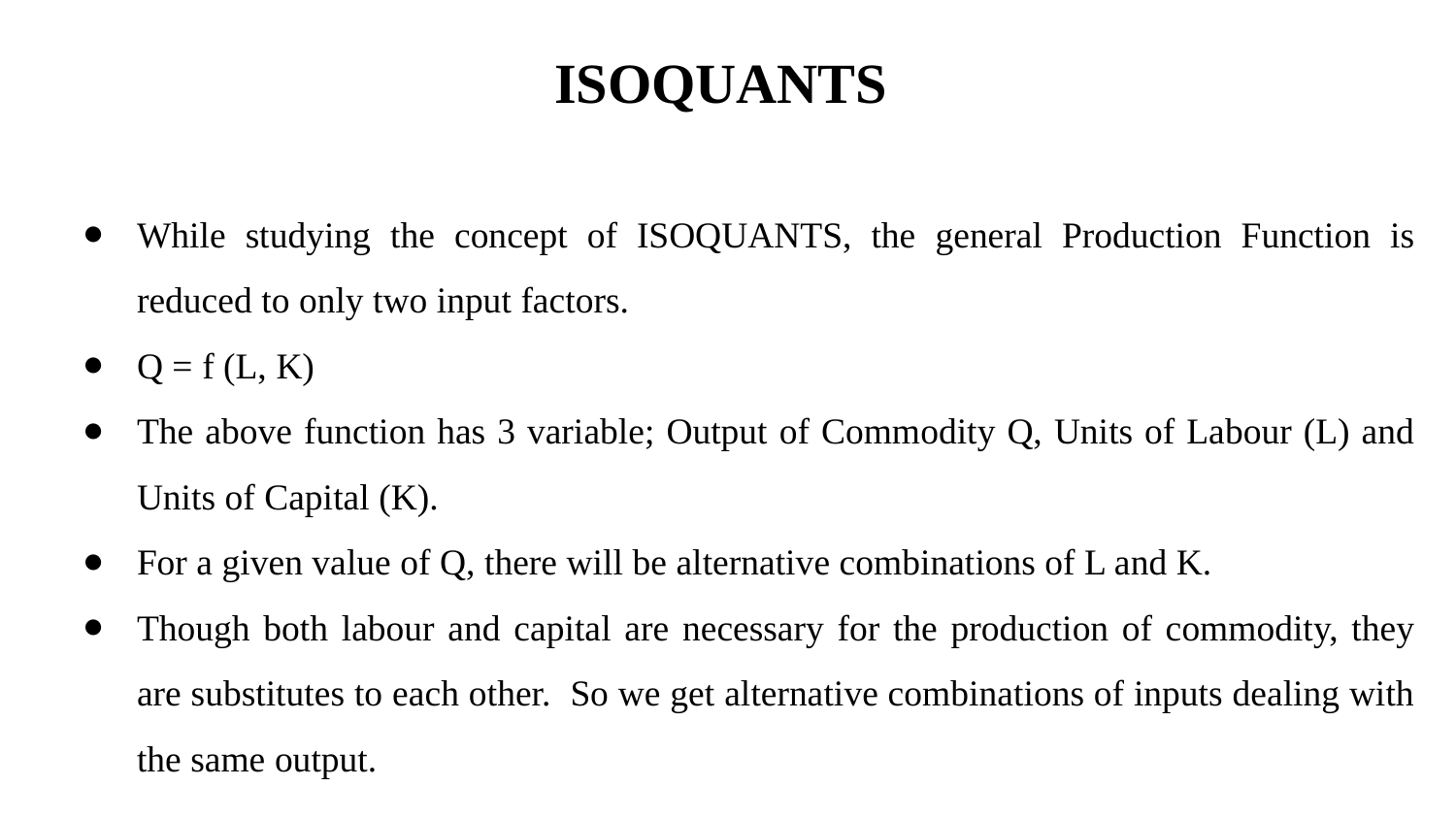

# ISOQUANTS
While studying the concept of ISOQUANTS, the general Production Function is reduced to only two input factors.
Q = f (L, K)
The above function has 3 variable; Output of Commodity Q, Units of Labour (L) and Units of Capital (K).
For a given value of Q, there will be alternative combinations of L and K.
Though both labour and capital are necessary for the production of commodity, they are substitutes to each other.  So we get alternative combinations of inputs dealing with the same output.